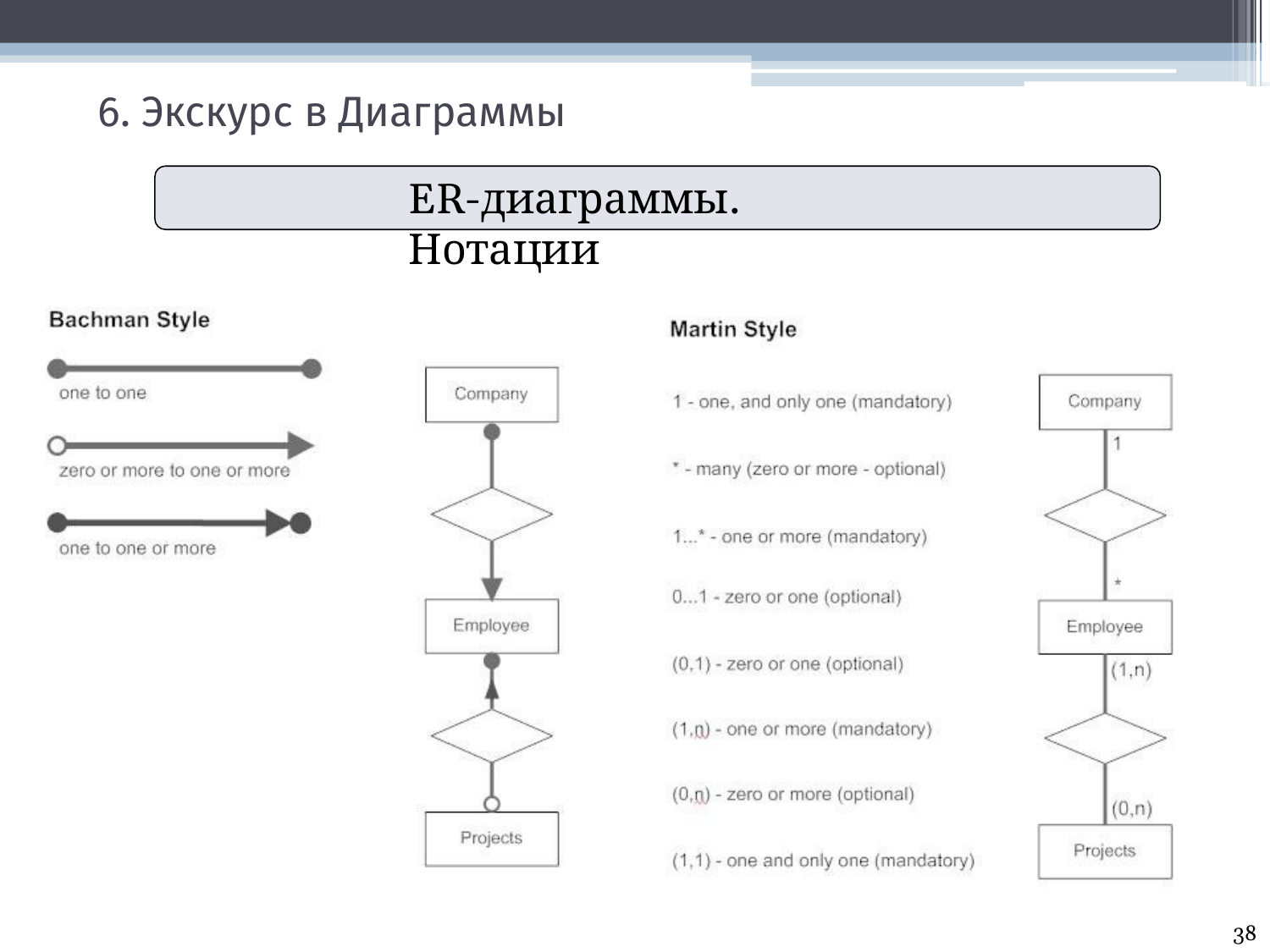

# 6. Экскурс в Диаграммы

ER-диаграммы. Нотации

38